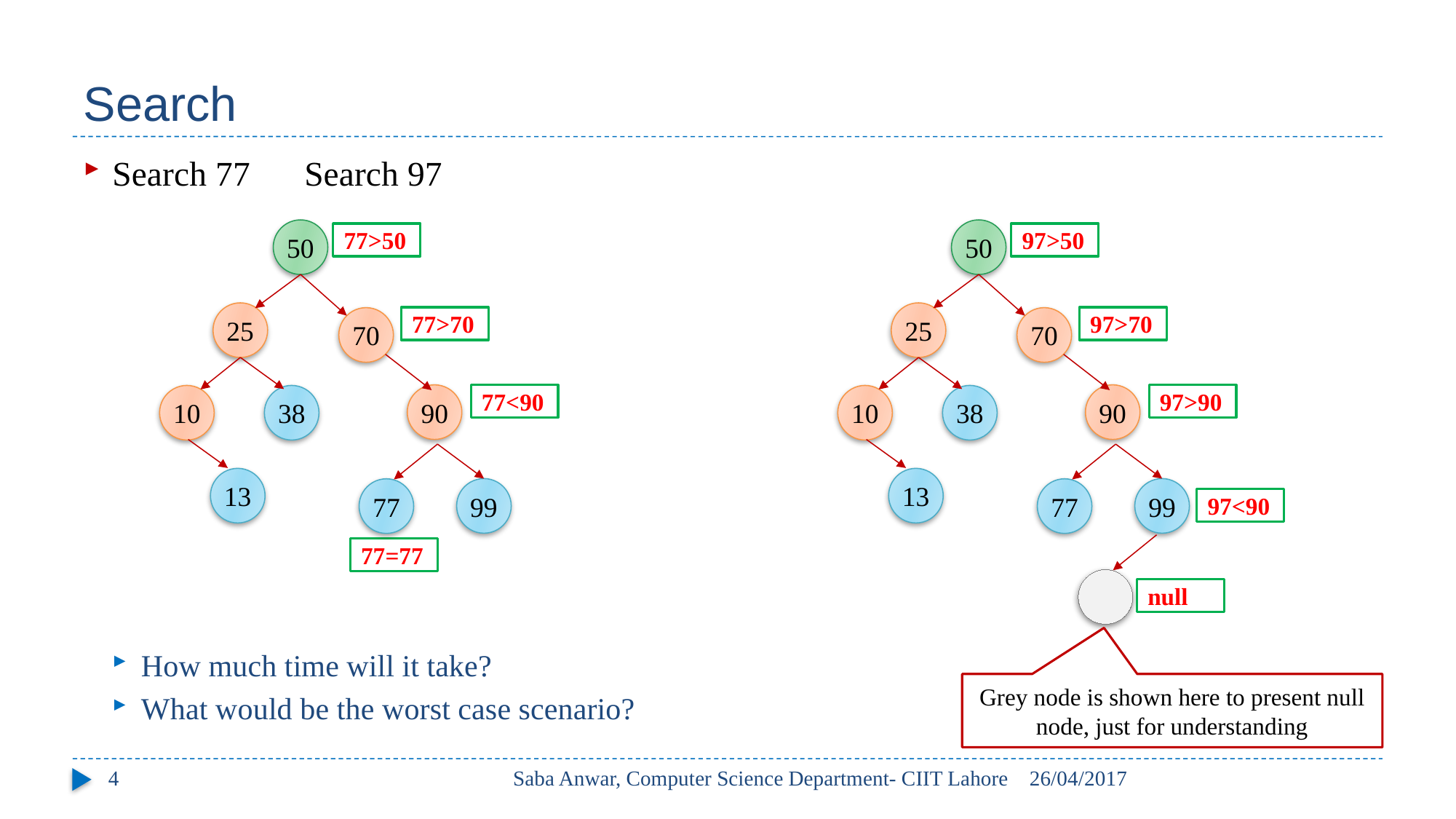

# Search
Search 77							Search 97

How much time will it take?
What would be the worst case scenario?

50
50
77>50
97>50
25
25
77>70
97>70
70
70
90
90
77<90
97>90
10
38
10
38
13
13
99
99
77
77
97<90
77=77

null
Grey node is shown here to present null node, just for understanding
4
Saba Anwar, Computer Science Department- CIIT Lahore
26/04/2017